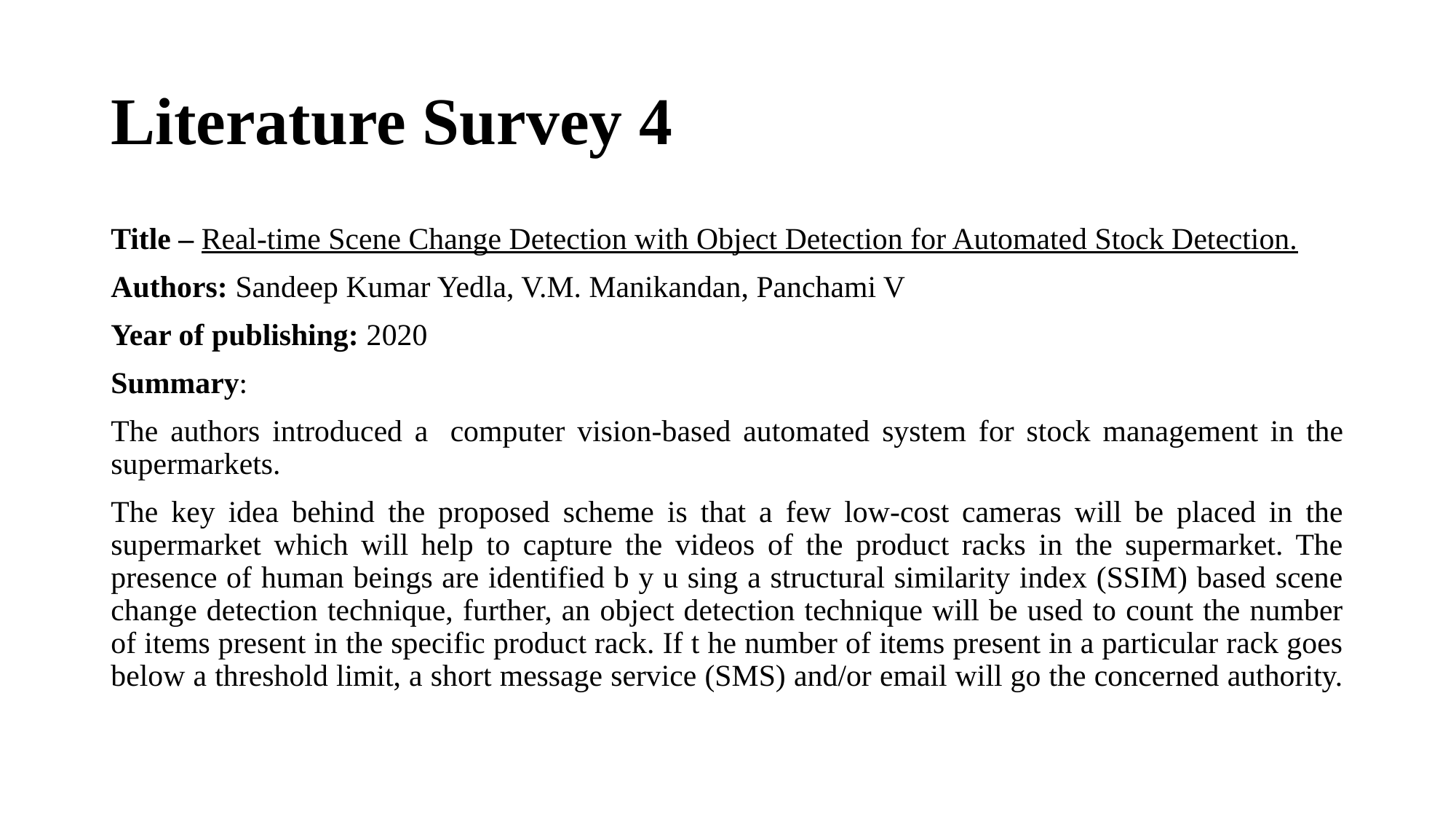

# Literature Survey 4
Title – Real-time Scene Change Detection with Object Detection for Automated Stock Detection.
Authors: Sandeep Kumar Yedla, V.M. Manikandan, Panchami V
Year of publishing: 2020
Summary:
The authors introduced a  computer vision-based automated system for stock management in the supermarkets.
The key idea behind the proposed scheme is that a few low-cost cameras will be placed in the supermarket which will help to capture the videos of the product racks in the supermarket. The presence of human beings are identified b y u sing a structural similarity index (SSIM) based scene change detection technique, further, an object detection technique will be used to count the number of items present in the specific product rack. If t he number of items present in a particular rack goes below a threshold limit, a short message service (SMS) and/or email will go the concerned authority.